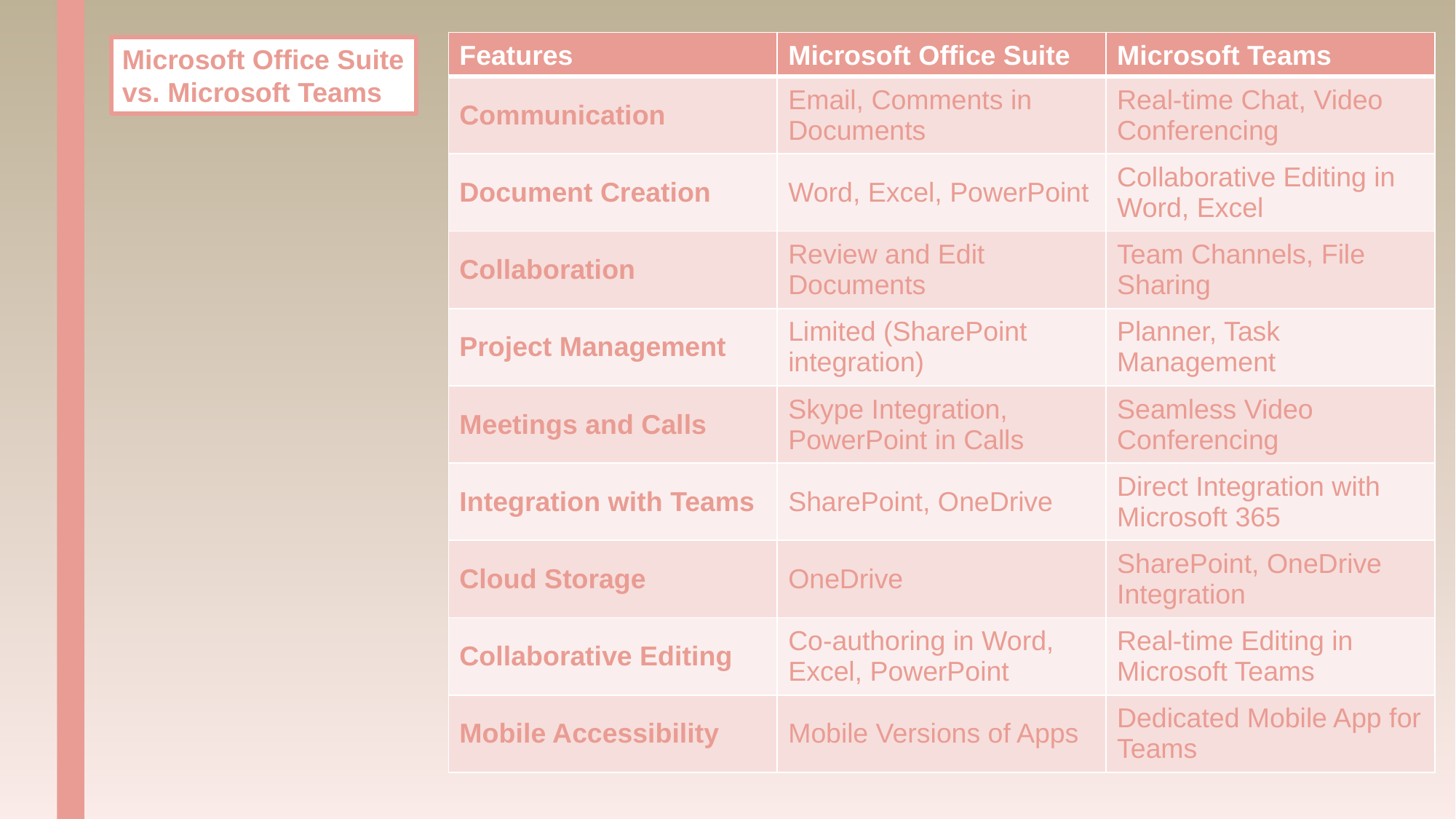

| Features | Microsoft Office Suite | Microsoft Teams |
| --- | --- | --- |
| Communication | Email, Comments in Documents | Real-time Chat, Video Conferencing |
| Document Creation | Word, Excel, PowerPoint | Collaborative Editing in Word, Excel |
| Collaboration | Review and Edit Documents | Team Channels, File Sharing |
| Project Management | Limited (SharePoint integration) | Planner, Task Management |
| Meetings and Calls | Skype Integration, PowerPoint in Calls | Seamless Video Conferencing |
| Integration with Teams | SharePoint, OneDrive | Direct Integration with Microsoft 365 |
| Cloud Storage | OneDrive | SharePoint, OneDrive Integration |
| Collaborative Editing | Co-authoring in Word, Excel, PowerPoint | Real-time Editing in Microsoft Teams |
| Mobile Accessibility | Mobile Versions of Apps | Dedicated Mobile App for Teams |
Microsoft Office Suite vs. Microsoft Teams